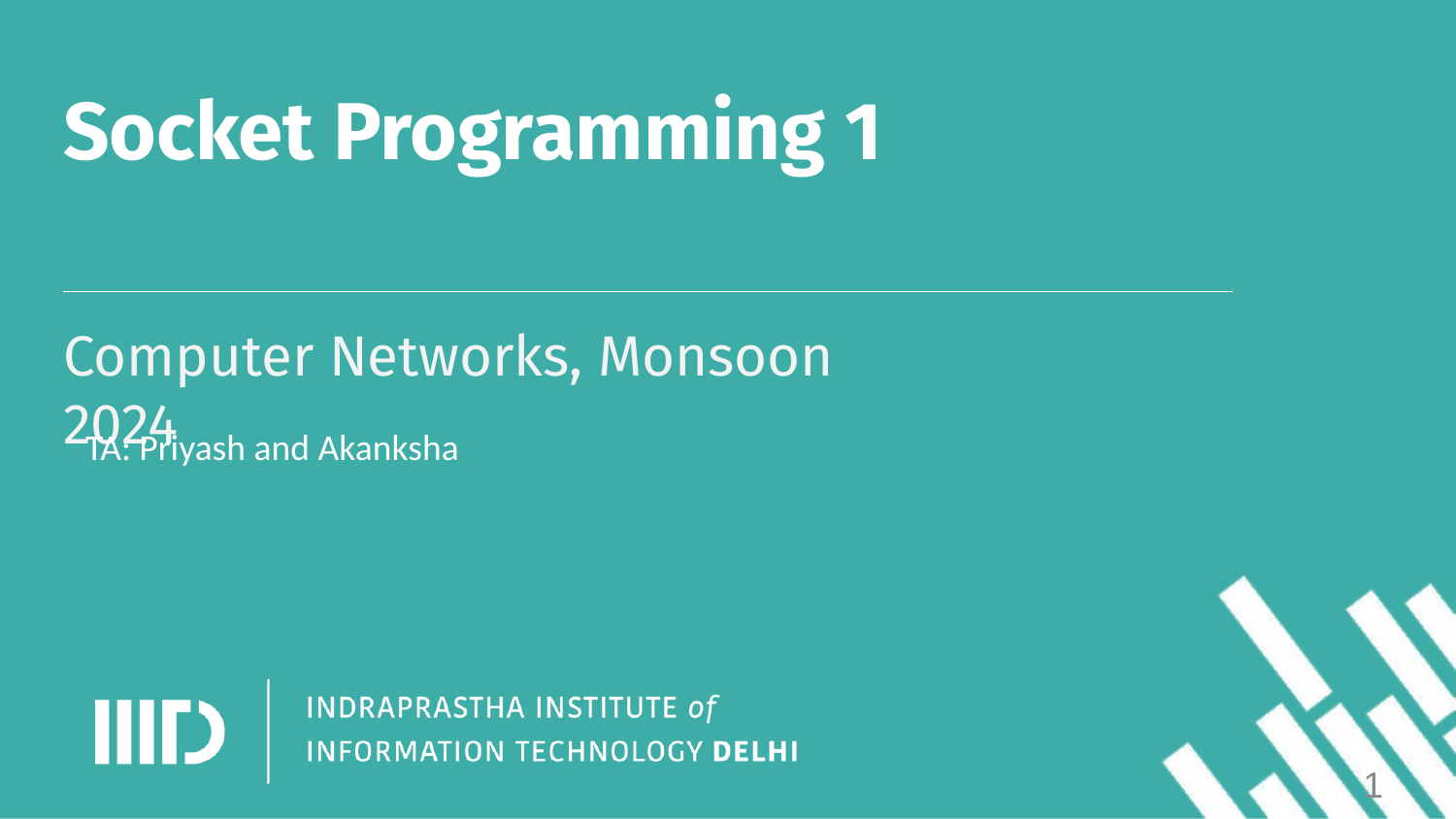

Socket Programming 1
Computer Networks, Monsoon 2024

TA: Priyash and Akanksha
1